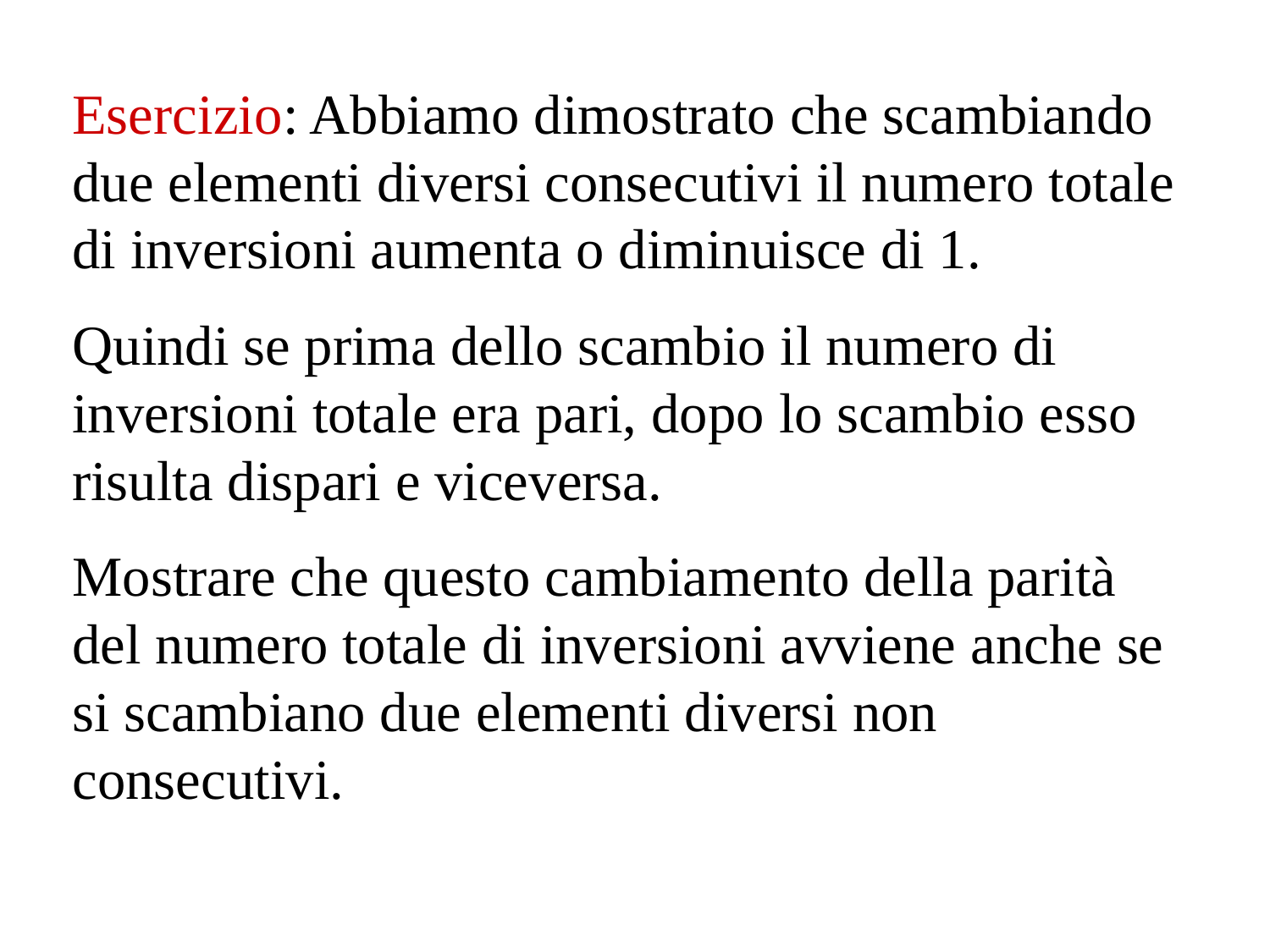

Esercizio: Abbiamo dimostrato che scambiando due elementi diversi consecutivi il numero totale di inversioni aumenta o diminuisce di 1.
Quindi se prima dello scambio il numero di inversioni totale era pari, dopo lo scambio esso risulta dispari e viceversa.
Mostrare che questo cambiamento della parità del numero totale di inversioni avviene anche se si scambiano due elementi diversi non consecutivi.